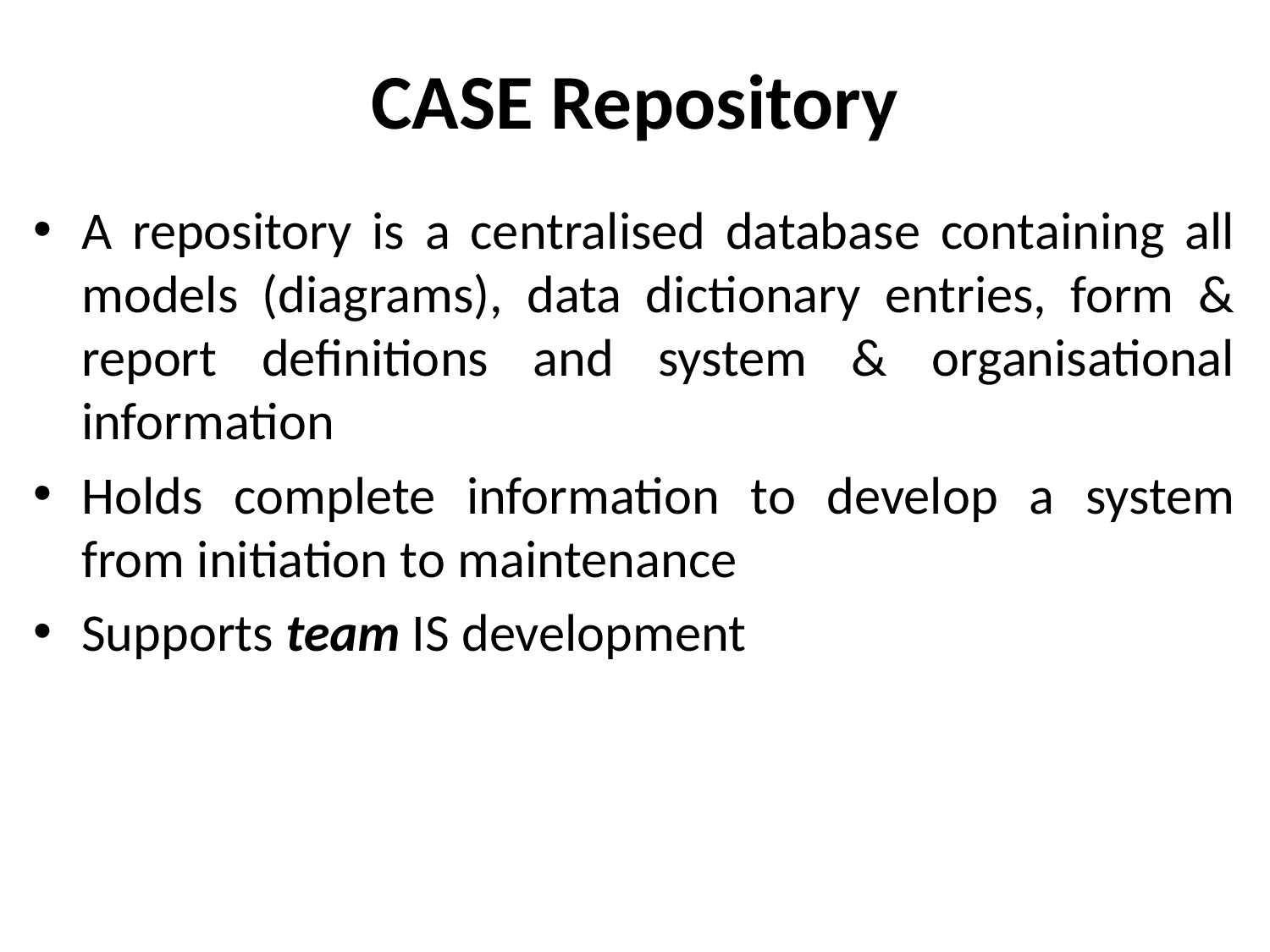

# CASE Repository
A repository is a centralised database containing all models (diagrams), data dictionary entries, form & report definitions and system & organisational information
Holds complete information to develop a system from initiation to maintenance
Supports team IS development